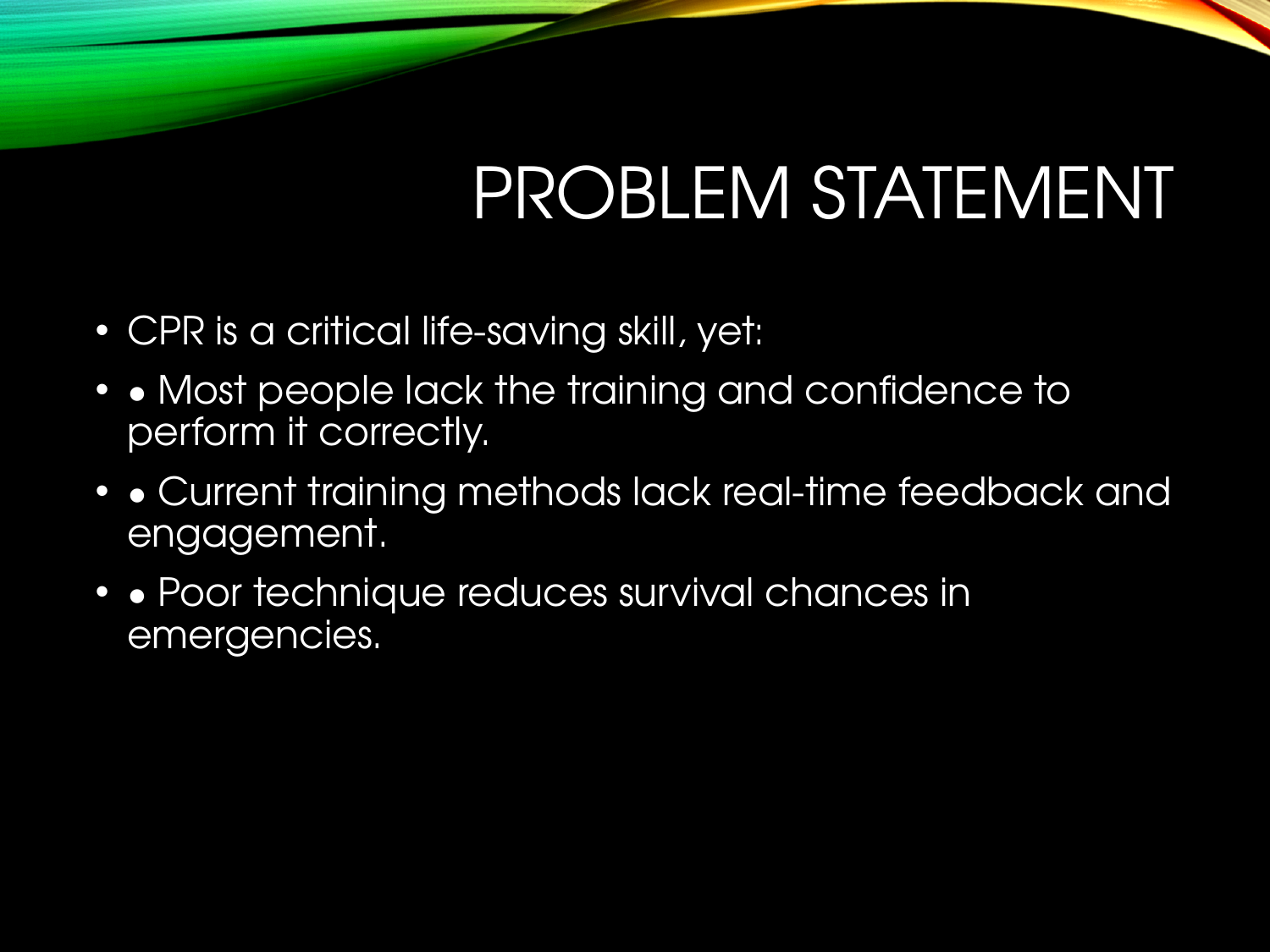

# Problem Statement
CPR is a critical life-saving skill, yet:
• Most people lack the training and confidence to perform it correctly.
• Current training methods lack real-time feedback and engagement.
• Poor technique reduces survival chances in emergencies.